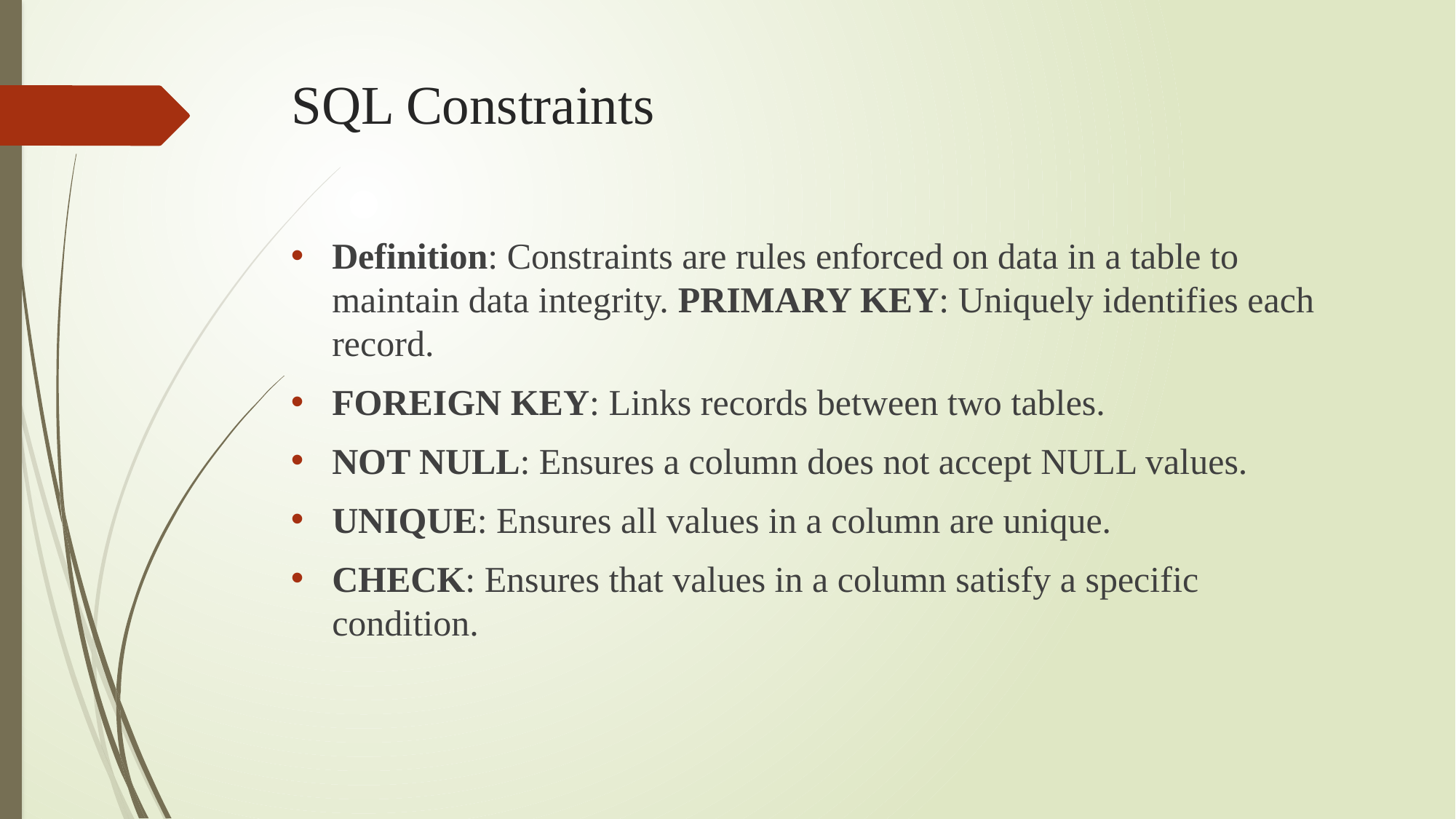

# SQL Constraints
Definition: Constraints are rules enforced on data in a table to maintain data integrity. PRIMARY KEY: Uniquely identifies each record.
FOREIGN KEY: Links records between two tables.
NOT NULL: Ensures a column does not accept NULL values.
UNIQUE: Ensures all values in a column are unique.
CHECK: Ensures that values in a column satisfy a specific condition.